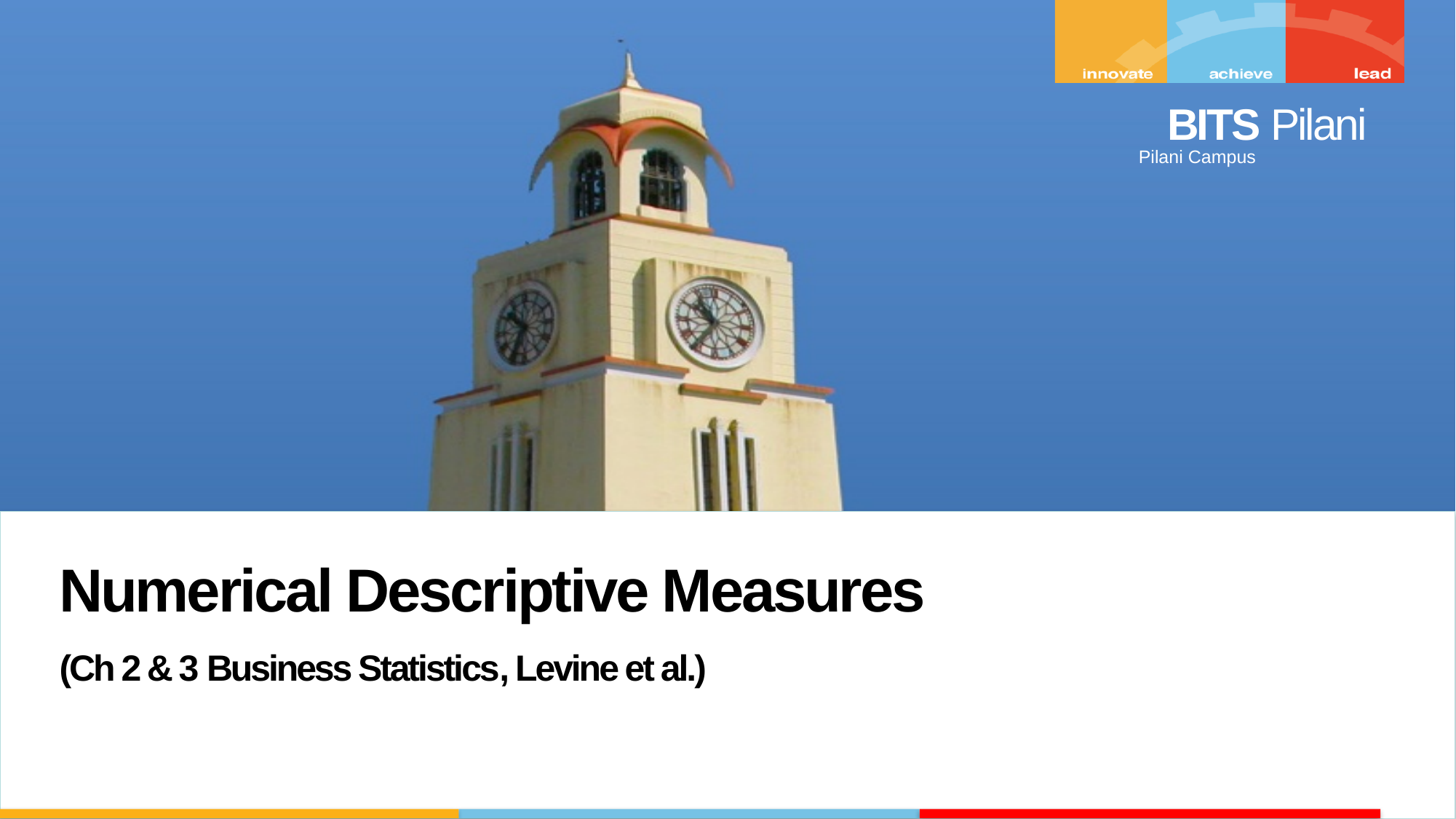

Numerical Descriptive Measures
(Ch 2 & 3 Business Statistics, Levine et al.)